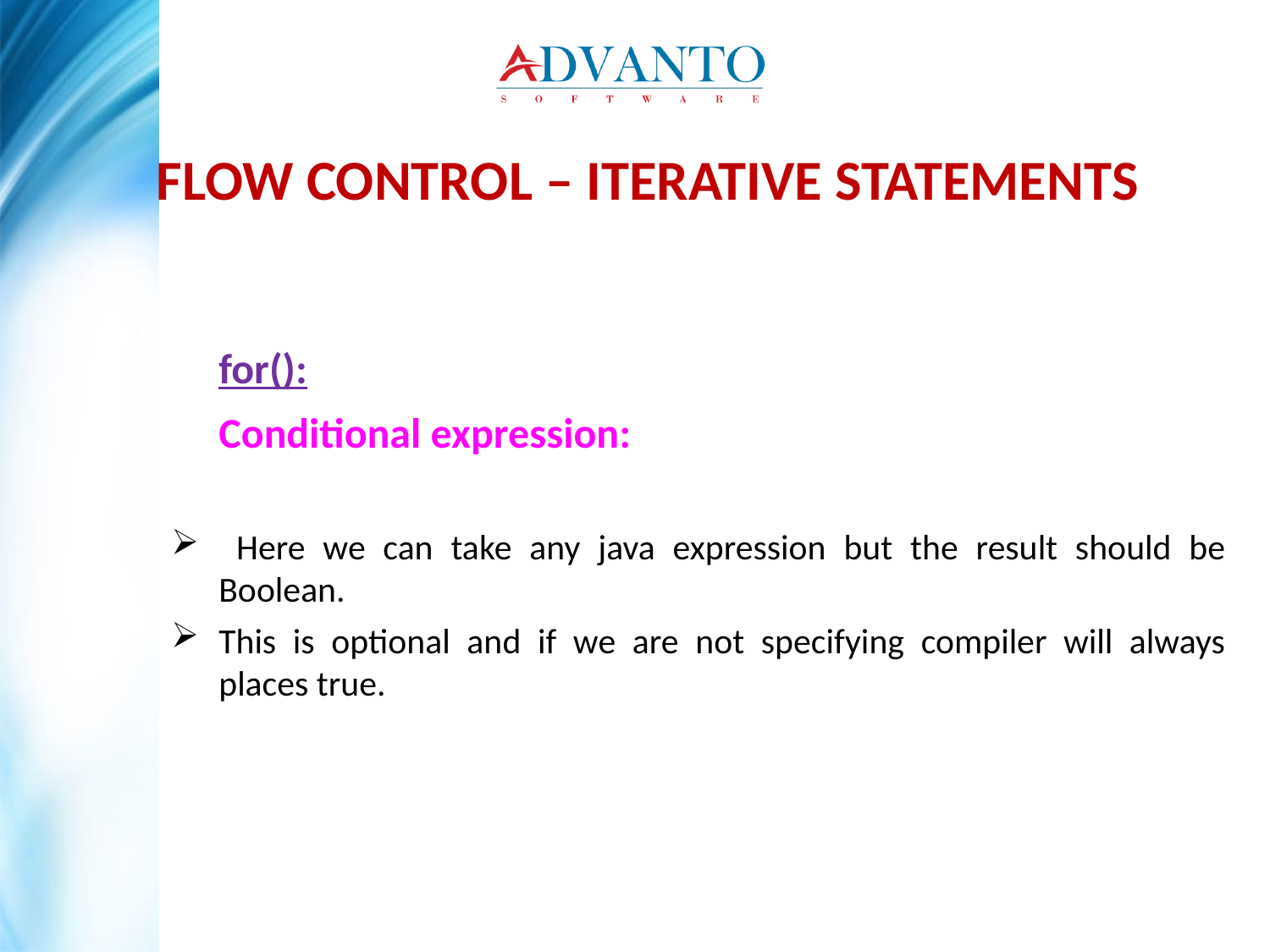

FLOW CONTROL – ITERATIVE STATEMENTS
	for():
	Conditional expression:

 Here we can take any java expression but the result should be Boolean.
This is optional and if we are not specifying compiler will always places true.